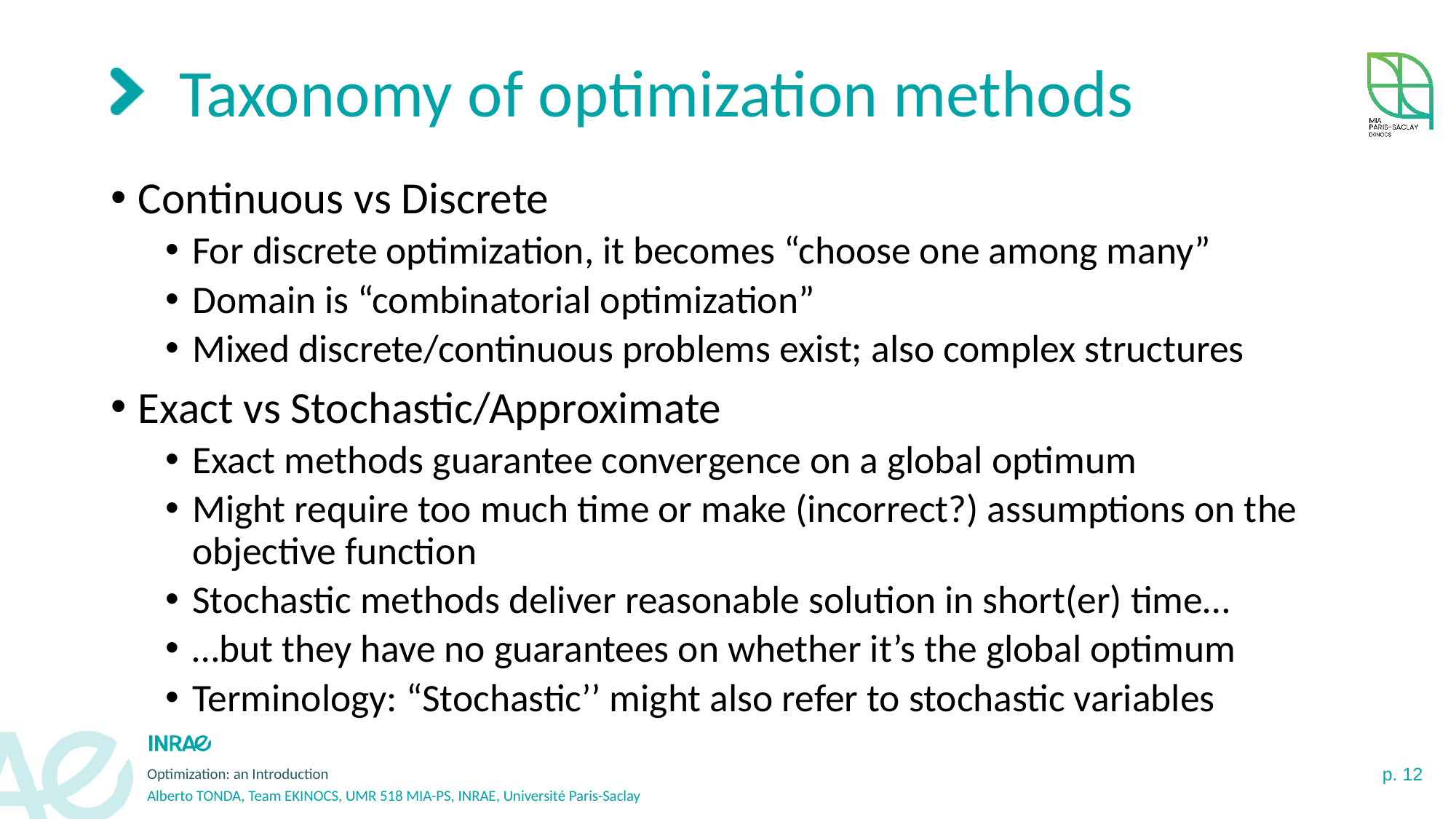

# Taxonomy of optimization methods
Continuous vs Discrete
For discrete optimization, it becomes “choose one among many”
Domain is “combinatorial optimization”
Mixed discrete/continuous problems exist; also complex structures
Exact vs Stochastic/Approximate
Exact methods guarantee convergence on a global optimum
Might require too much time or make (incorrect?) assumptions on the objective function
Stochastic methods deliver reasonable solution in short(er) time…
…but they have no guarantees on whether it’s the global optimum
Terminology: “Stochastic’’ might also refer to stochastic variables